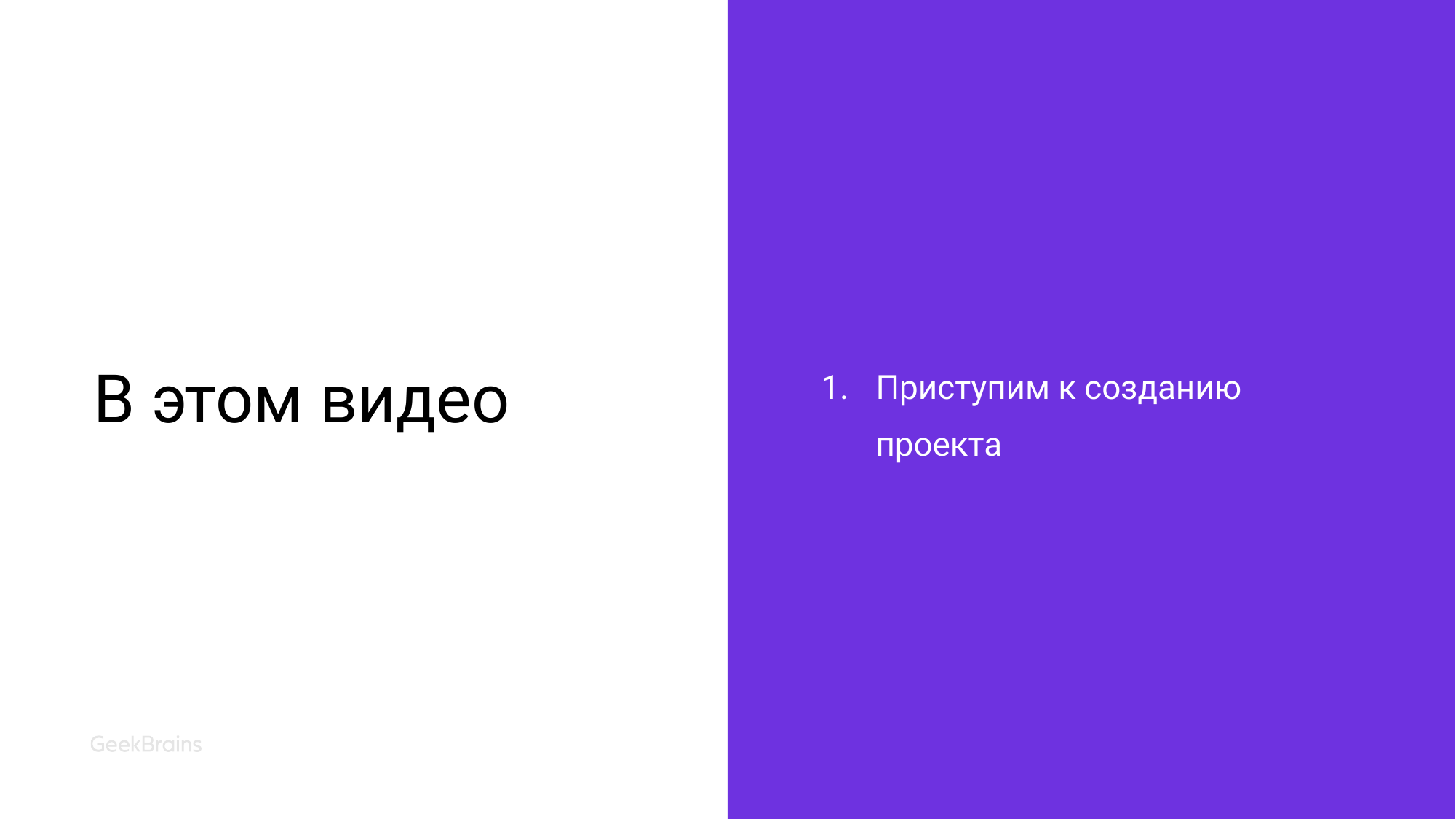

# В этом видео
Приступим к созданию проекта